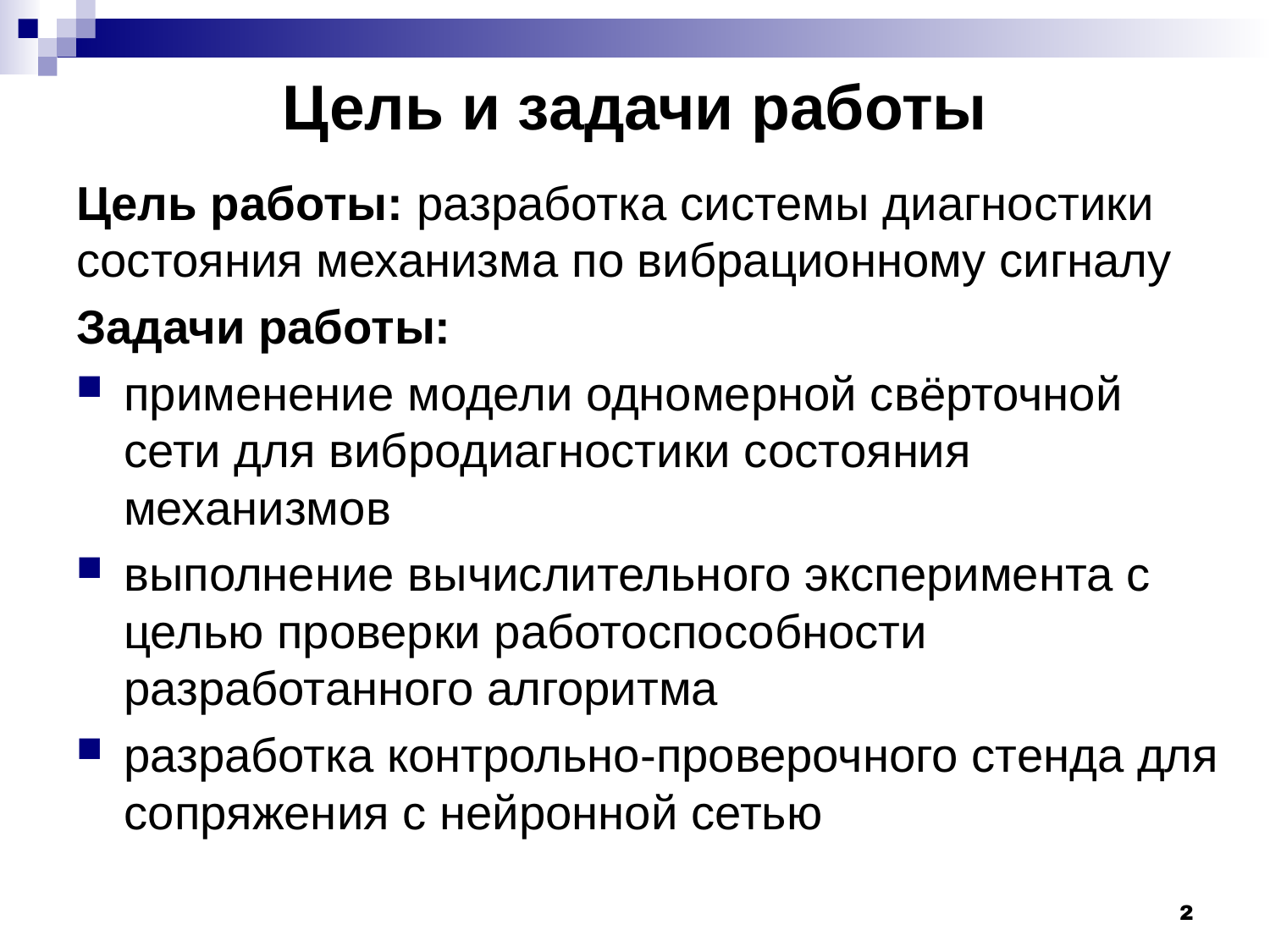

# Цель и задачи работы
Цель работы: разработка системы диагностики состояния механизма по вибрационному сигналу
Задачи работы:
применение модели одномерной свёрточной сети для вибродиагностики состояния механизмов
выполнение вычислительного эксперимента с целью проверки работоспособности разработанного алгоритма
разработка контрольно-проверочного стенда для сопряжения с нейронной сетью
2